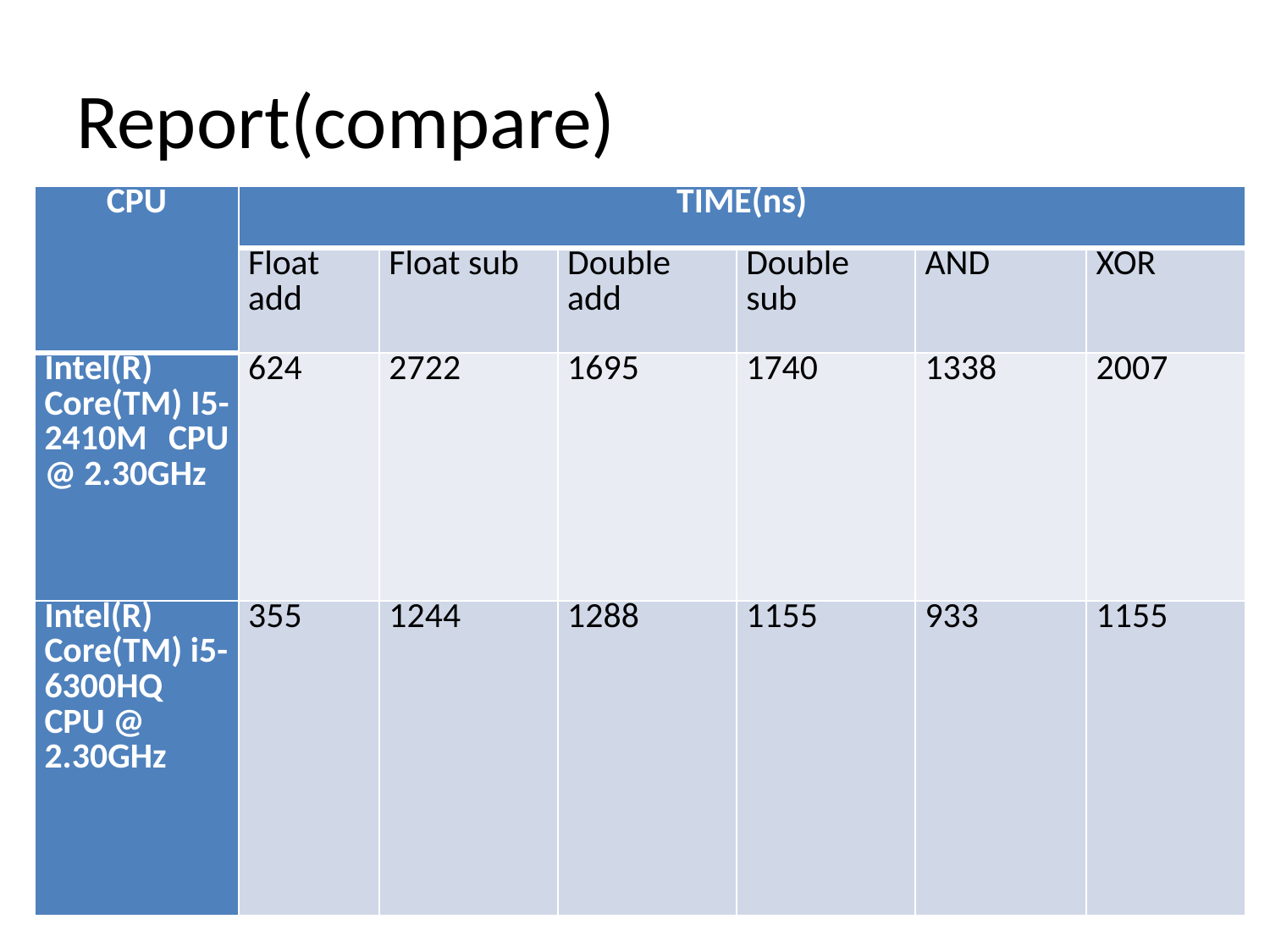

# Report(compare)
| CPU | TIME(ns) |  |  |  |  |  |
| --- | --- | --- | --- | --- | --- | --- |
|  | Float add | Float sub | Double add | Double sub | AND | XOR |
| Intel(R) Core(TM) I5-2410M CPU @ 2.30GHz | 624 | 2722 | 1695 | 1740 | 1338 | 2007 |
| Intel(R) Core(TM) i5-6300HQ CPU @ 2.30GHz | 355 | 1244 | 1288 | 1155 | 933 | 1155 |